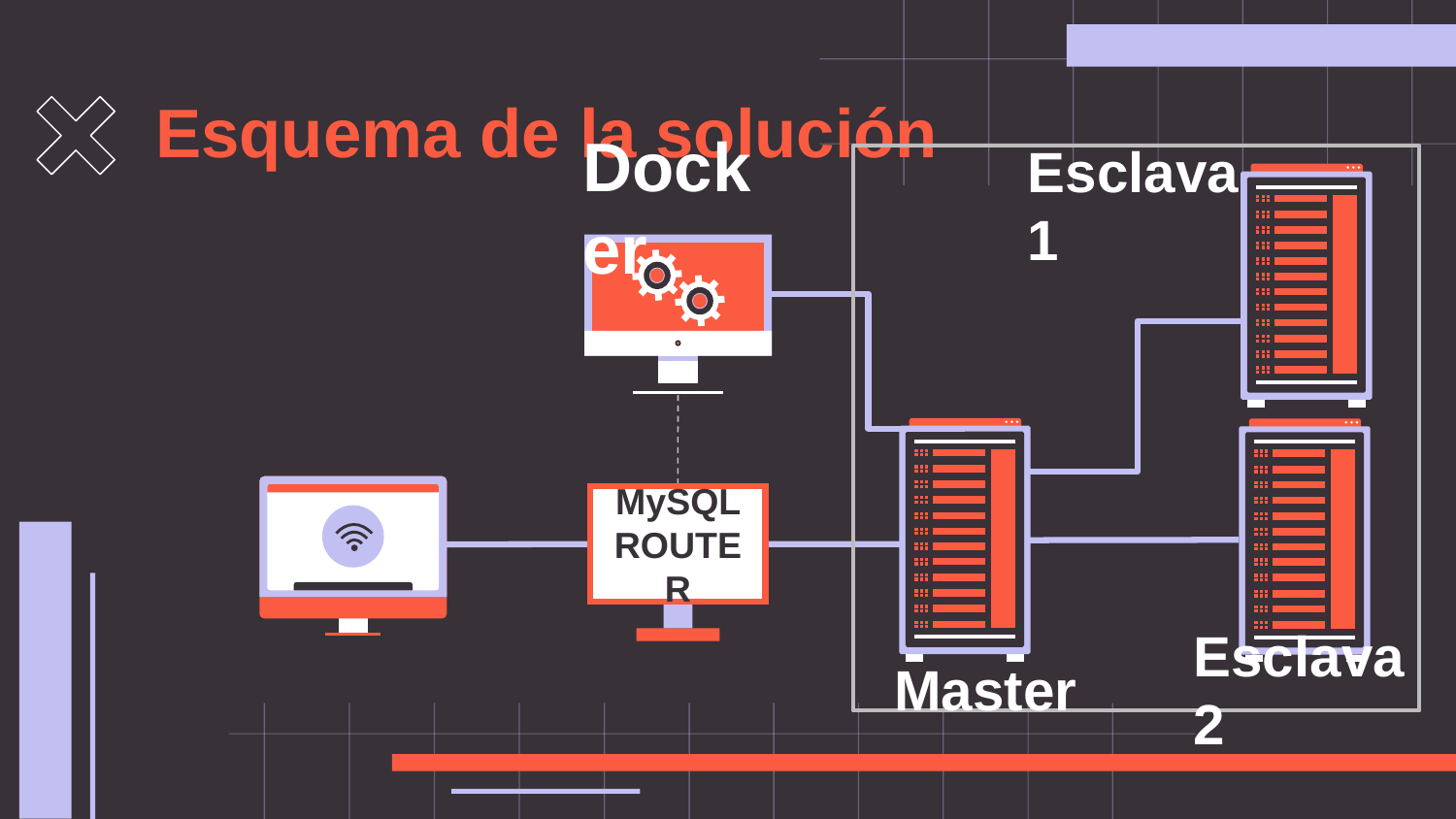

# Esquema de la solución

Docker

Esclava 1

MySQL ROUTER

Master
Esclava 2